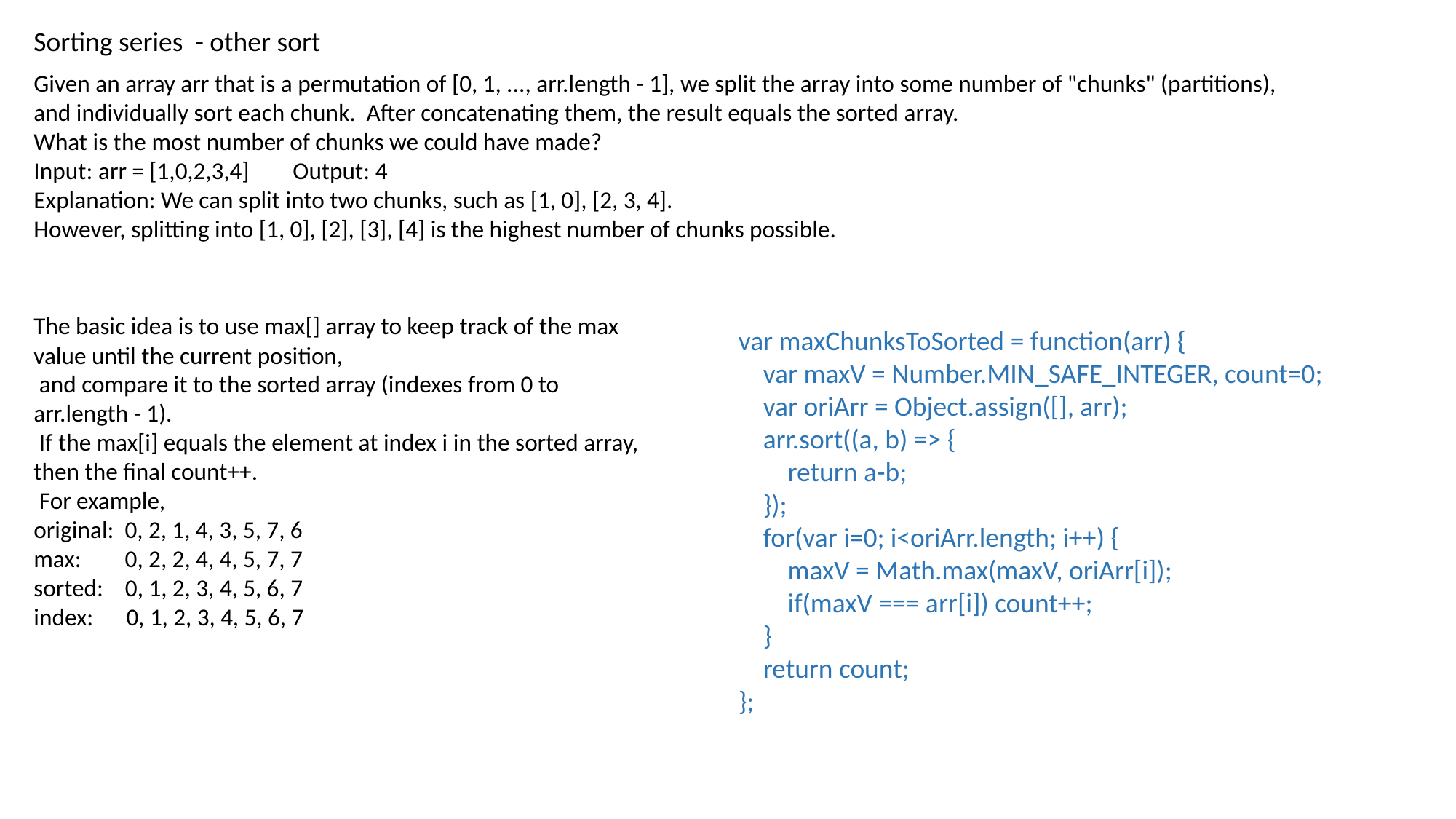

Sorting series  - other sort
Given an array arr that is a permutation of [0, 1, ..., arr.length - 1], we split the array into some number of "chunks" (partitions), and individually sort each chunk.  After concatenating them, the result equals the sorted array.
What is the most number of chunks we could have made?
Input: arr = [1,0,2,3,4]        Output: 4
Explanation: We can split into two chunks, such as [1, 0], [2, 3, 4].
However, splitting into [1, 0], [2], [3], [4] is the highest number of chunks possible.

The basic idea is to use max[] array to keep track of the max value until the current position,
 and compare it to the sorted array (indexes from 0 to arr.length - 1).
 If the max[i] equals the element at index i in the sorted array, then the final count++.
 For example,
original:  0, 2, 1, 4, 3, 5, 7, 6
max:        0, 2, 2, 4, 4, 5, 7, 7
sorted:    0, 1, 2, 3, 4, 5, 6, 7
index:      0, 1, 2, 3, 4, 5, 6, 7
var maxChunksToSorted = function(arr) {
    var maxV = Number.MIN_SAFE_INTEGER, count=0;
    var oriArr = Object.assign([], arr);
    arr.sort((a, b) => {
        return a-b;
    });
    for(var i=0; i<oriArr.length; i++) {
        maxV = Math.max(maxV, oriArr[i]);
        if(maxV === arr[i]) count++;
    }
    return count;
};